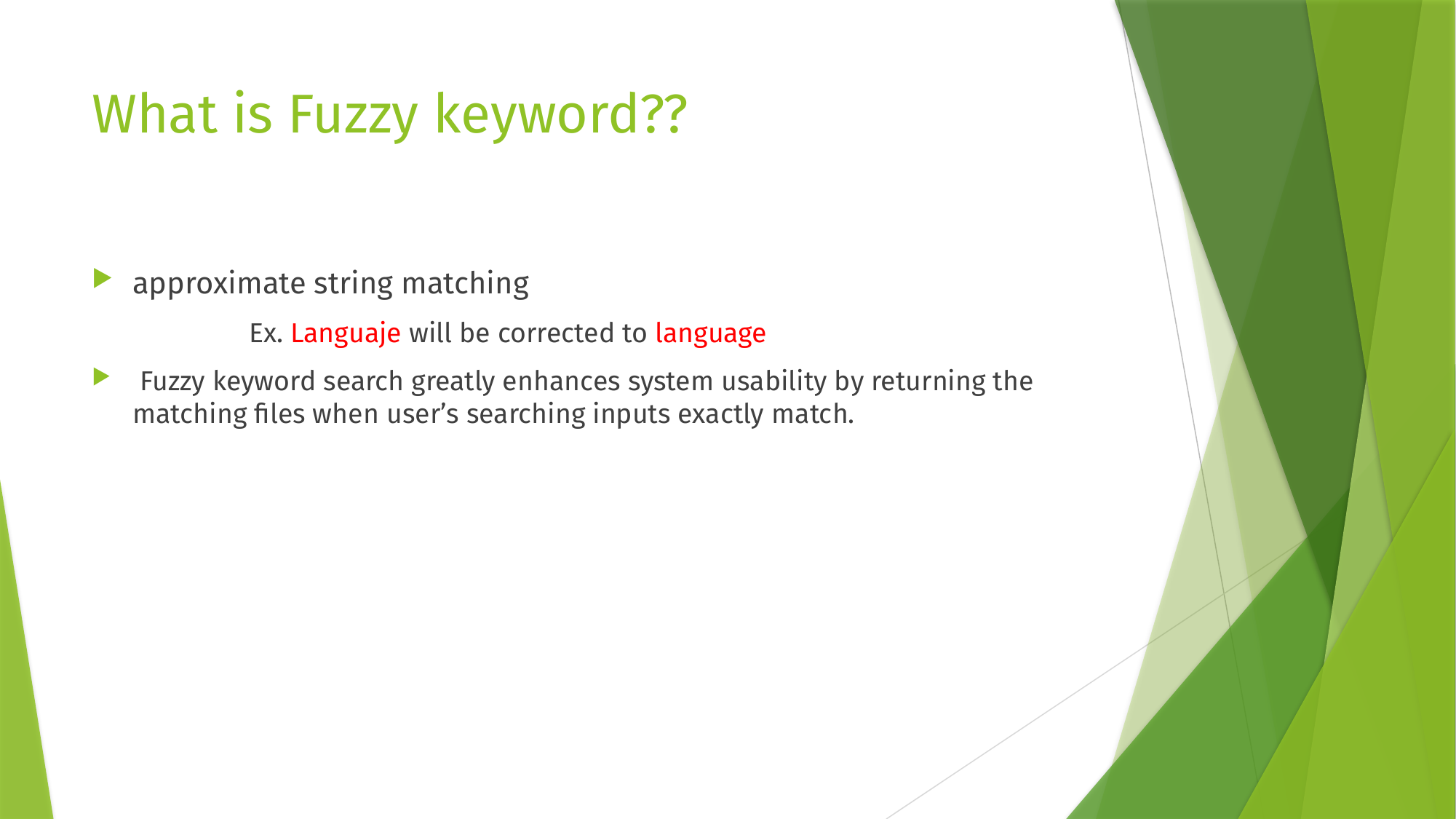

# What is Fuzzy keyword??
approximate string matching
	Ex. Languaje will be corrected to language
 Fuzzy keyword search greatly enhances system usability by returning the matching files when user’s searching inputs exactly match.